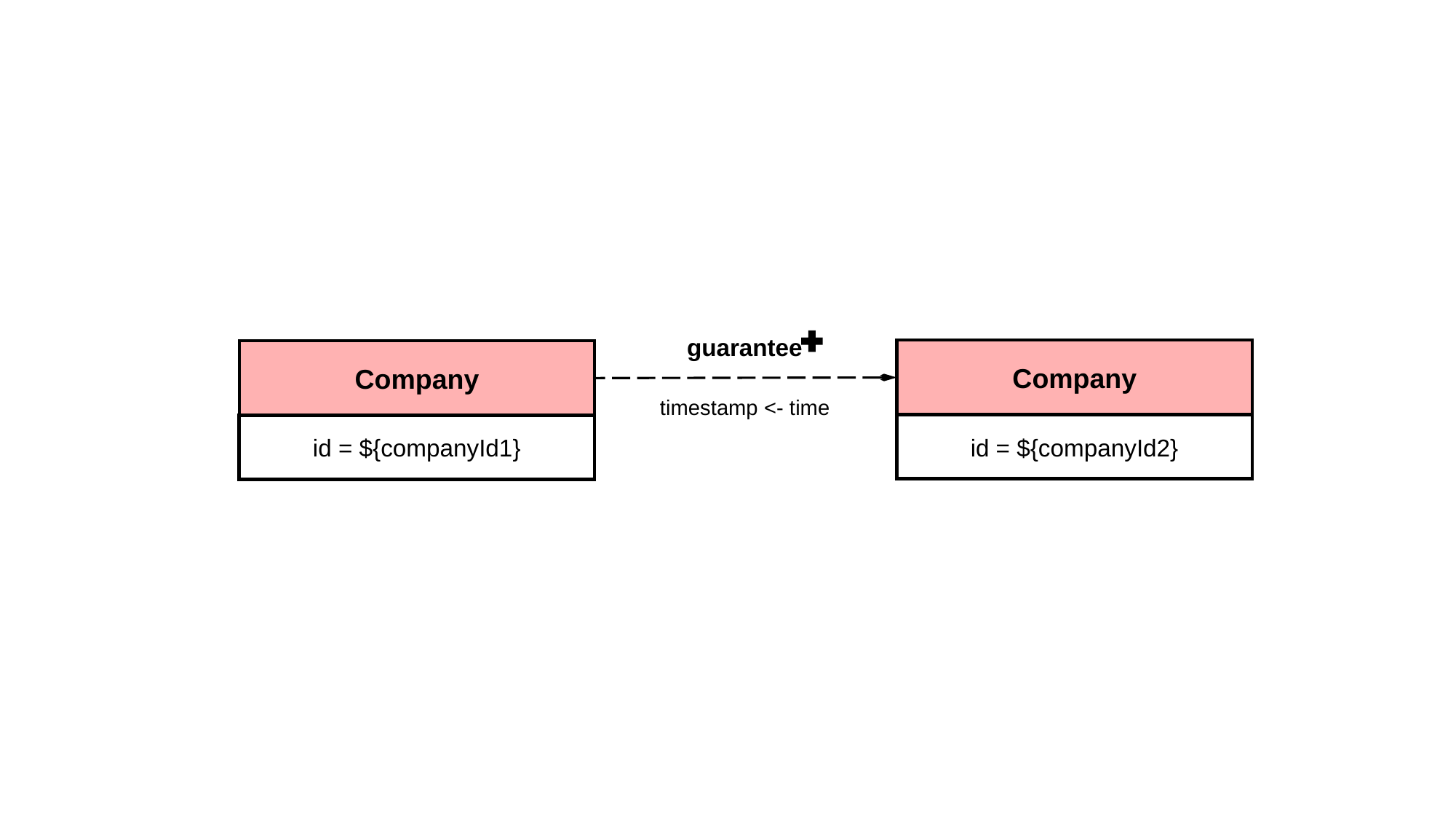

guarantee

Company
Company
timestamp <- time
id = ${companyId2}
id = ${companyId1}